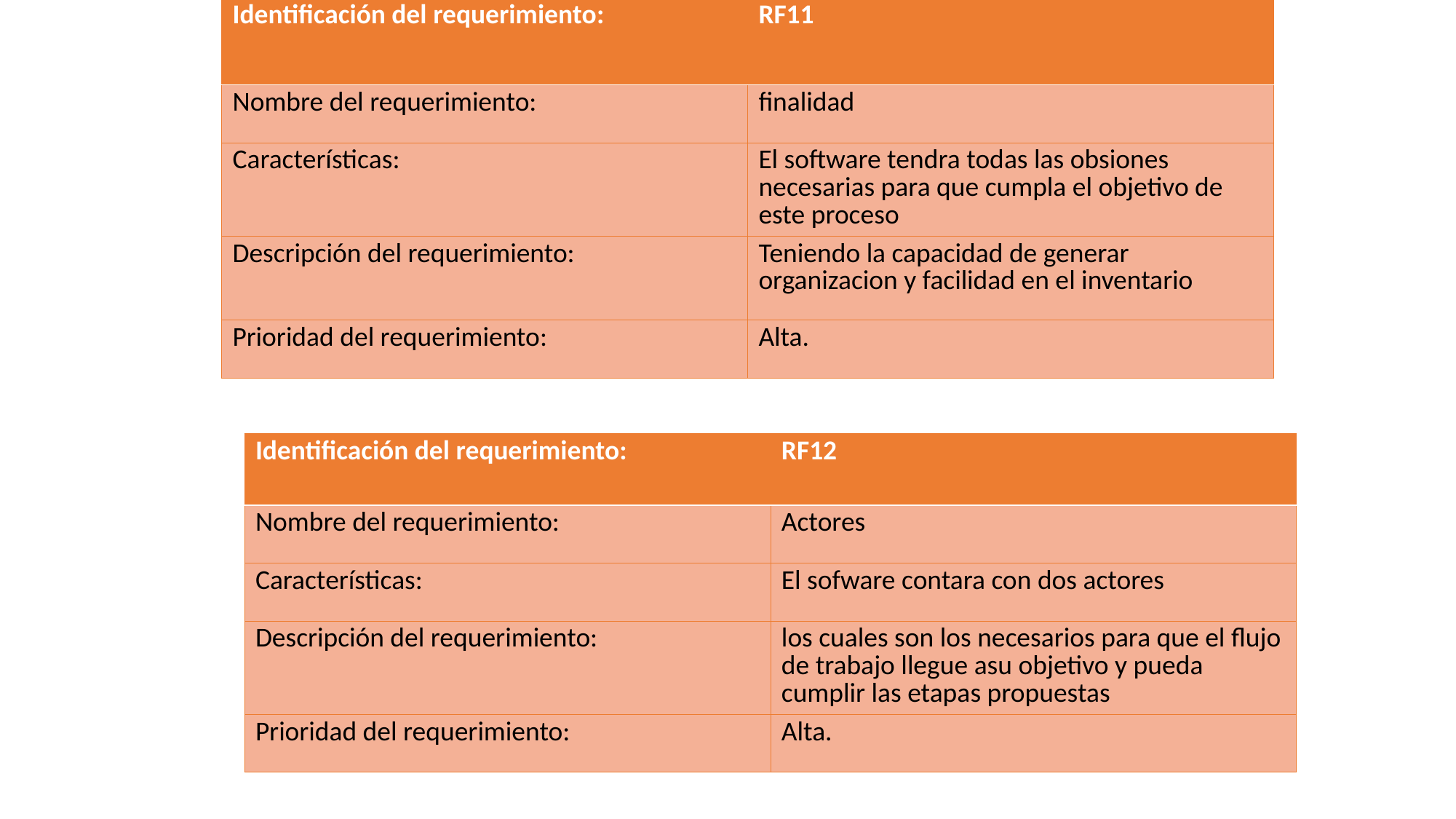

| Identificación del requerimiento: | RF11 |
| --- | --- |
| Nombre del requerimiento: | finalidad |
| Características: | El software tendra todas las obsiones necesarias para que cumpla el objetivo de este proceso |
| Descripción del requerimiento: | Teniendo la capacidad de generar organizacion y facilidad en el inventario |
| Prioridad del requerimiento: | Alta. |
| Identificación del requerimiento: | RF12 |
| --- | --- |
| Nombre del requerimiento: | Actores |
| Características: | El sofware contara con dos actores |
| Descripción del requerimiento: | los cuales son los necesarios para que el flujo de trabajo llegue asu objetivo y pueda cumplir las etapas propuestas |
| Prioridad del requerimiento: | Alta. |